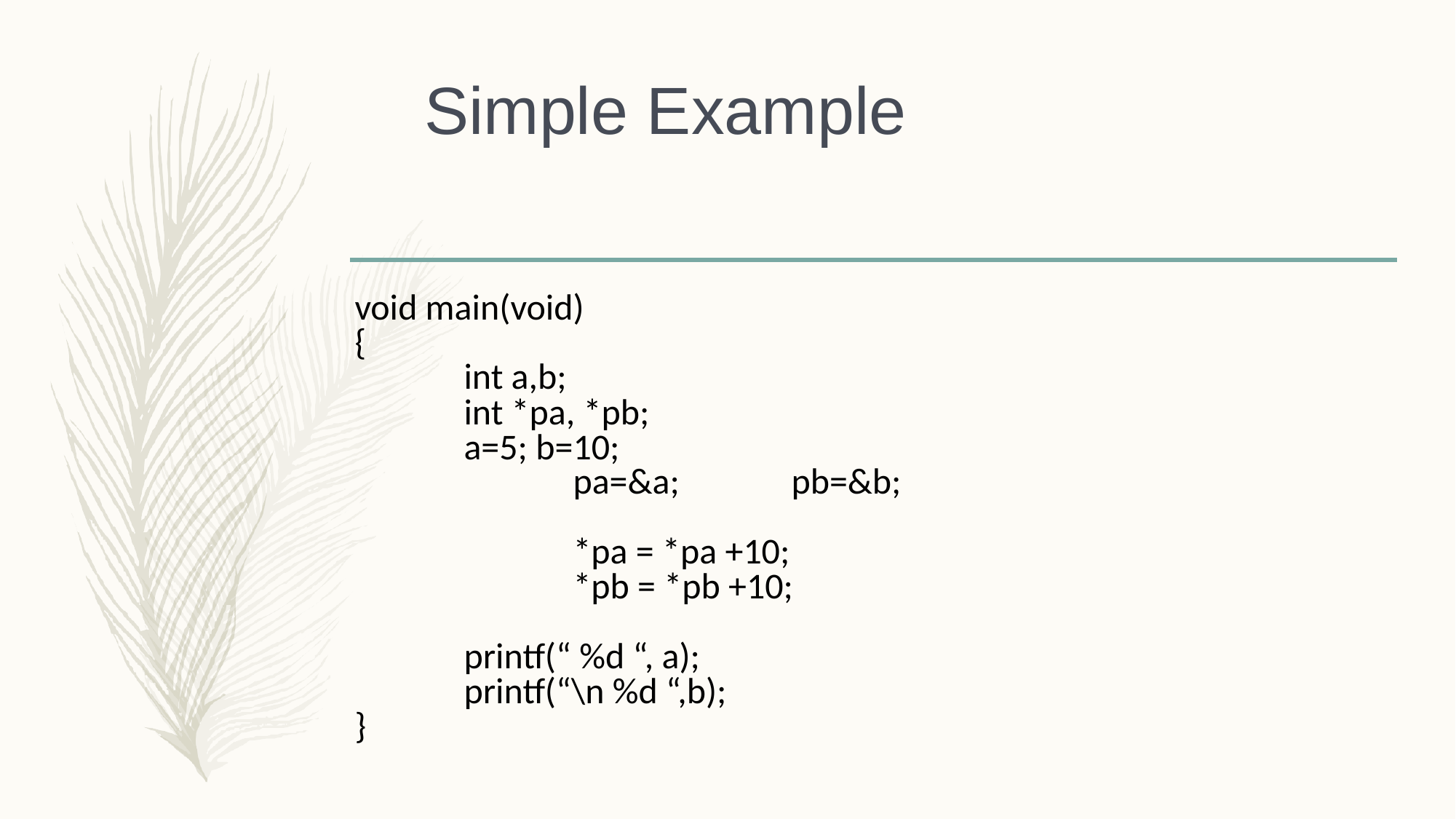

# Simple Example
void main(void)
{
	int a,b;
	int *pa, *pb;
	a=5; b=10;
		pa=&a;		pb=&b;

		*pa = *pa +10;
		*pb = *pb +10;

	printf(“ %d “, a);
	printf(“\n %d “,b);
}